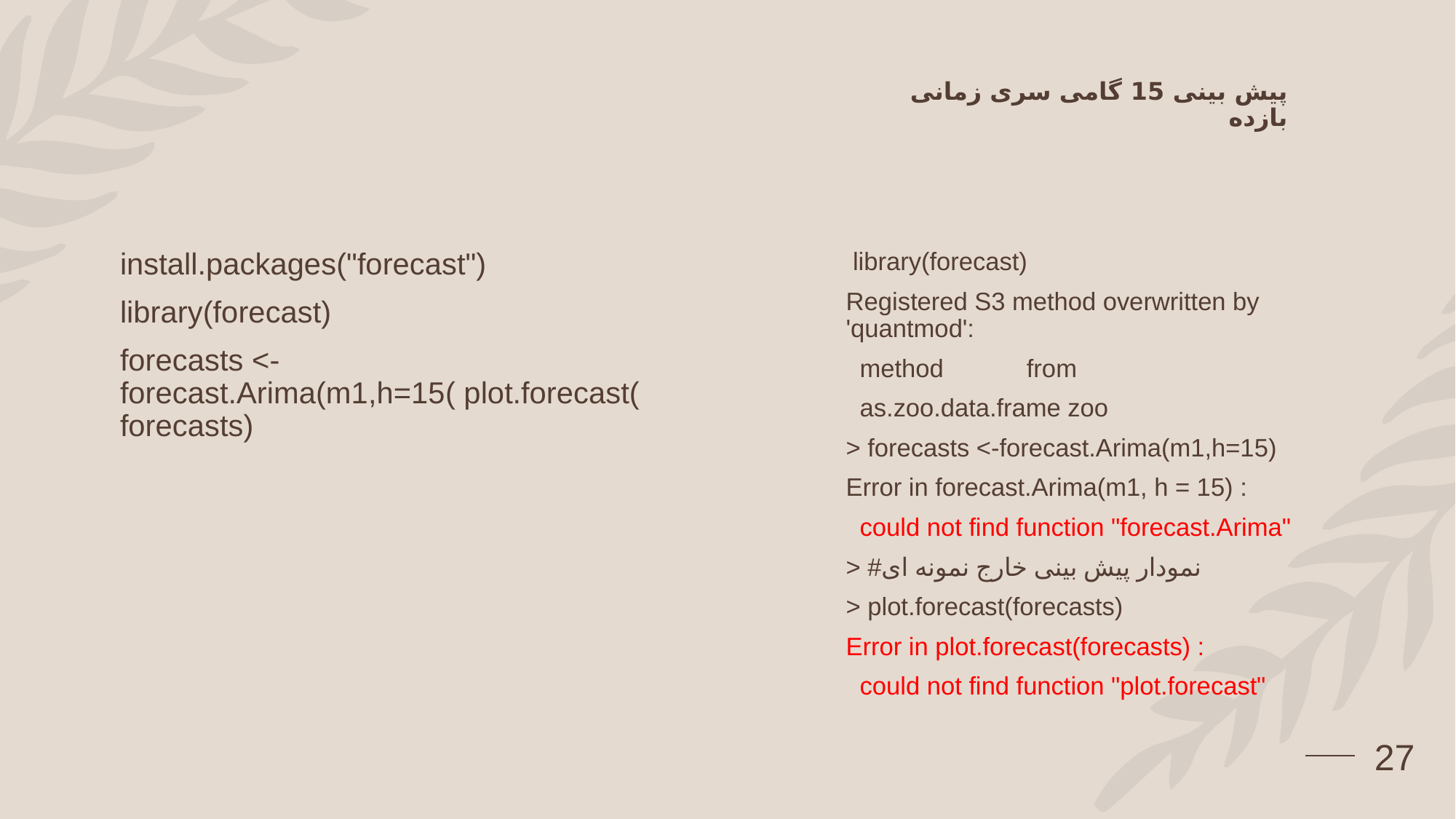

# پیش بینی 15 گامی سری زمانی بازده
install.packages("forecast")
library(forecast)
forecasts <-forecast.Arima(m1,h=15( plot.forecast(forecasts)
 library(forecast)
Registered S3 method overwritten by 'quantmod':
  method            from
  as.zoo.data.frame zoo
> forecasts <-forecast.Arima(m1,h=15)
Error in forecast.Arima(m1, h = 15) :
  could not find function "forecast.Arima"
> #نمودار پیش بینی خارج نمونه ای
> plot.forecast(forecasts)
Error in plot.forecast(forecasts) :
  could not find function "plot.forecast"
27